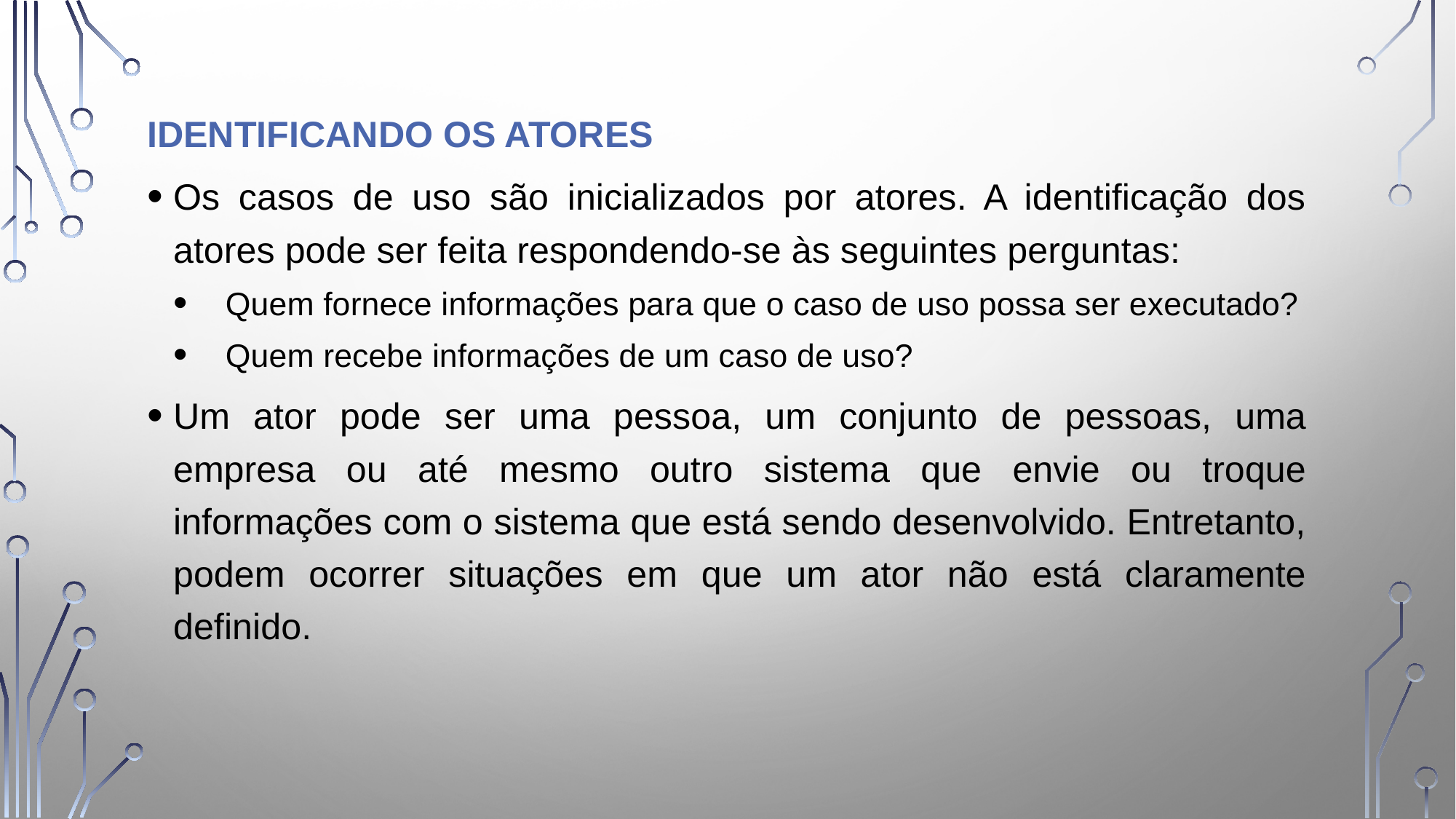

IDENTIFICANDO OS ATORES
Os casos de uso são inicializados por atores. A identificação dos atores pode ser feita respondendo-se às seguintes perguntas:
Quem fornece informações para que o caso de uso possa ser executado?
Quem recebe informações de um caso de uso?
Um ator pode ser uma pessoa, um conjunto de pessoas, uma empresa ou até mesmo outro sistema que envie ou troque informações com o sistema que está sendo desenvolvido. Entretanto, podem ocorrer situações em que um ator não está claramente definido.
18